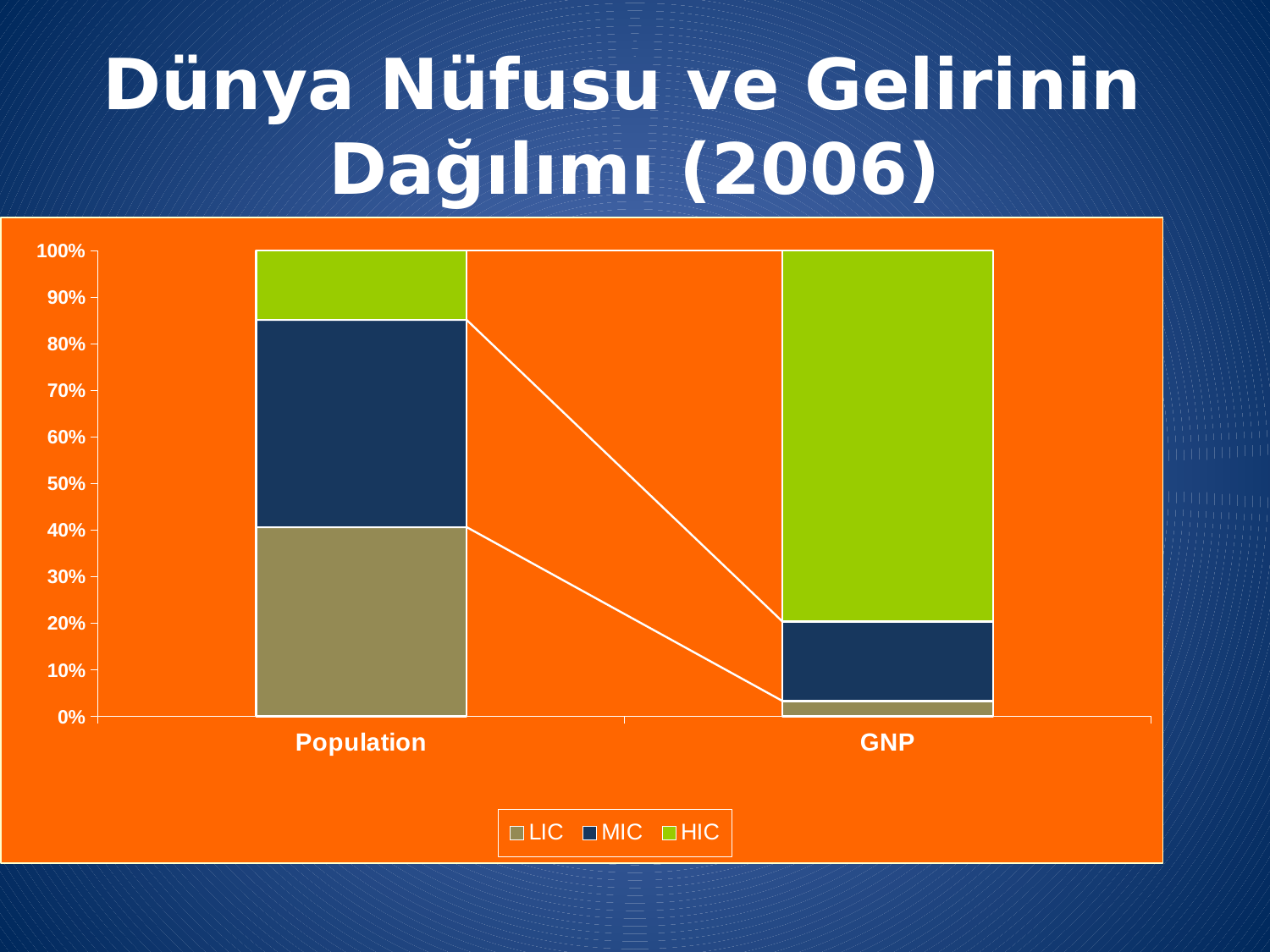

Dünya Nüfusu ve Gelirinin  Dağılımı (2006)

### Chart

| Category | LIC | MIC | HIC |
|---|---|---|---|
| Population | 2459.0 | 2693.0 | 903.0 |
| GNP | 1029.6 | 5307.7 | 24828.799999999996 |